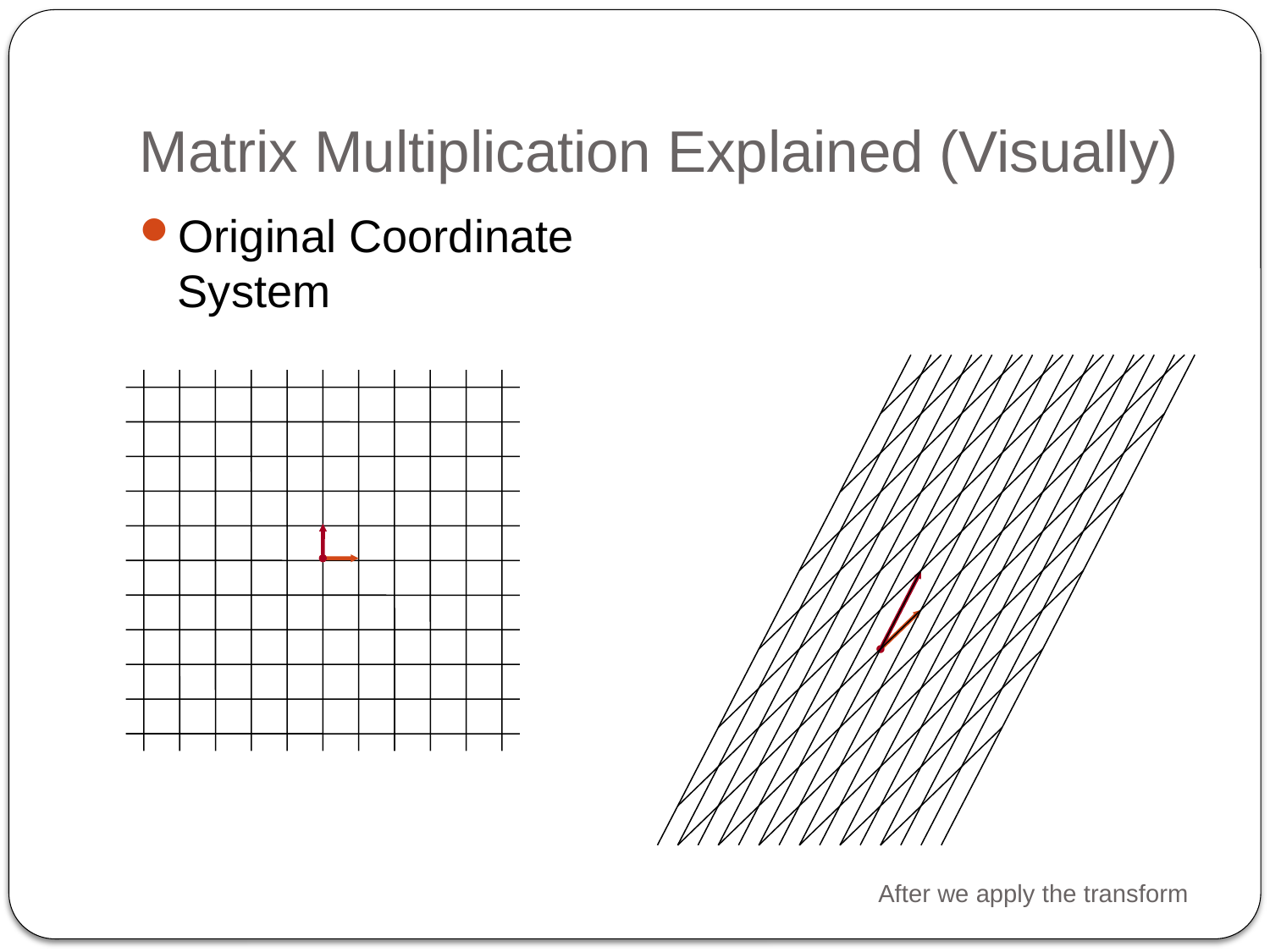

# Matrix Multiplication Explained (Visually)
Original Coordinate System

After we apply the transform